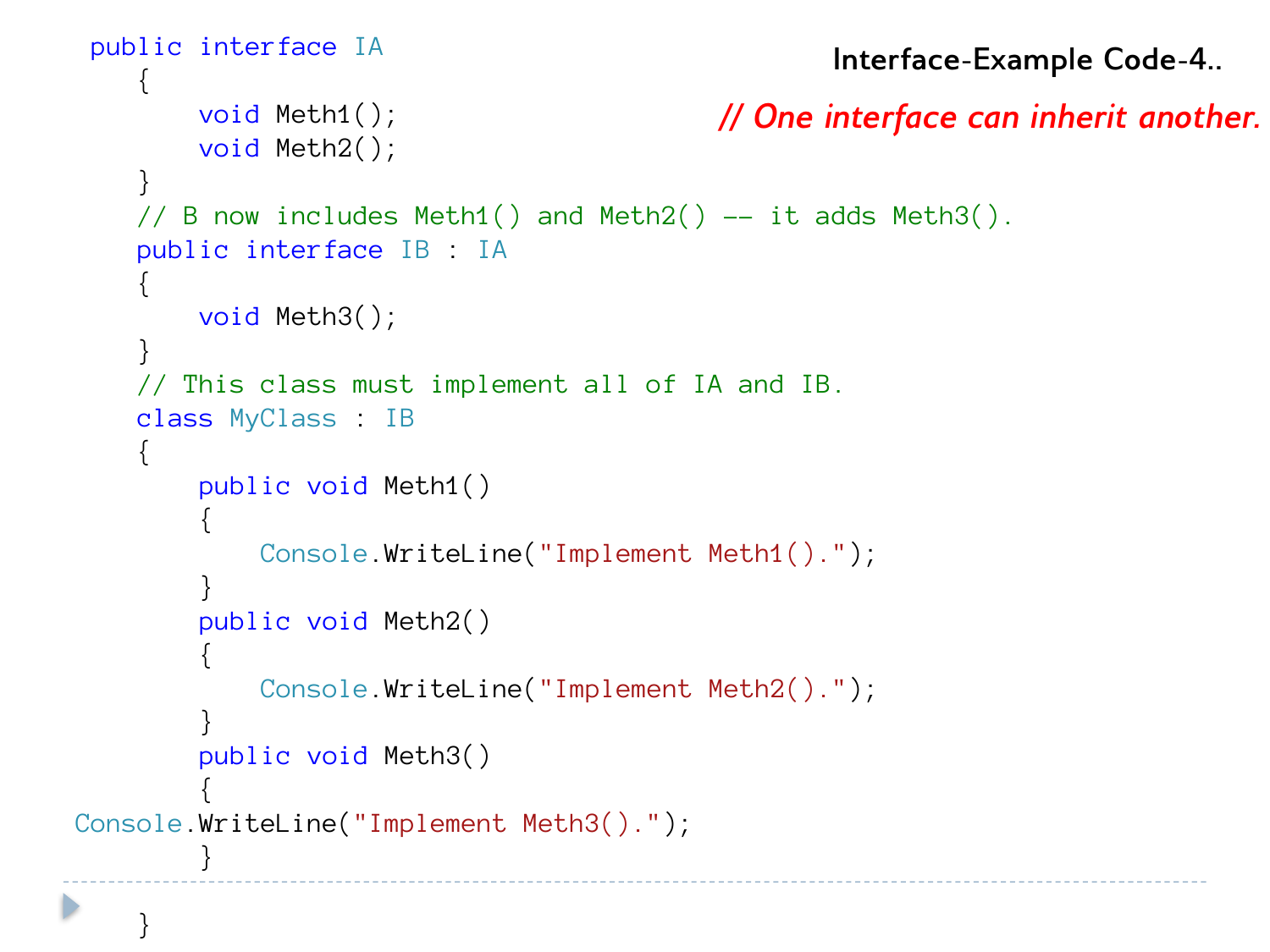

public interface IA
    {
        void Meth1();
        void Meth2();
    }
    // B now includes Meth1() and Meth2() -- it adds Meth3().
    public interface IB : IA
    {
        void Meth3();
    }
    // This class must implement all of IA and IB.
    class MyClass : IB
    {
        public void Meth1()
        {
            Console.WriteLine("Implement Meth1().");
        }
        public void Meth2()
        {
            Console.WriteLine("Implement Meth2().");
        }
        public void Meth3()
        {
Console.WriteLine("Implement Meth3().");
        }

    }
Interface-Example Code-4..
// One interface can inherit another.